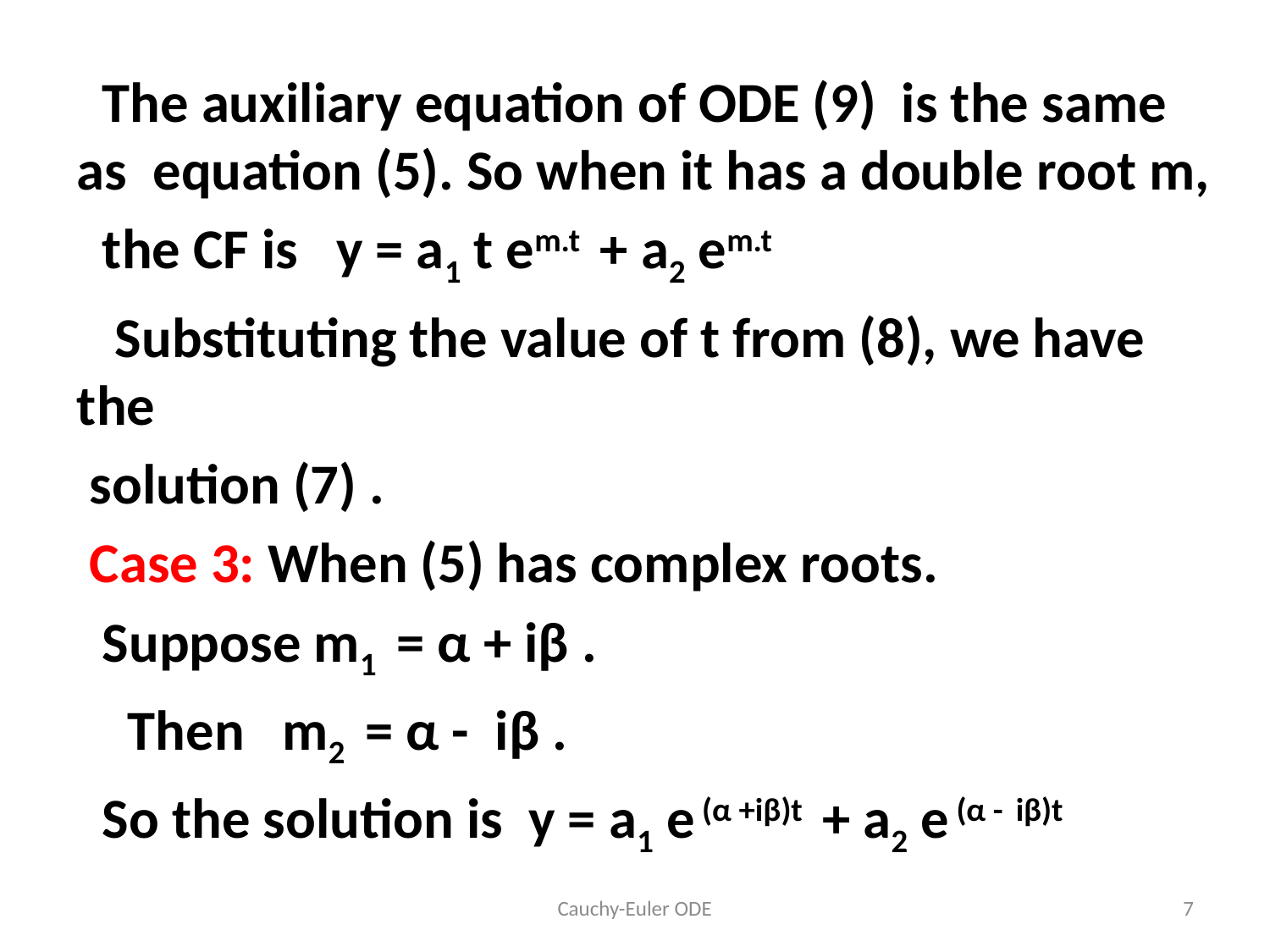

The auxiliary equation of ODE (9)  is the same as  equation (5). So when it has a double root m,
  the CF is   y = a1 t em.t  + a2 em.t
   Substituting the value of t from (8), we have the
 solution (7) .
 Case 3: When (5) has complex roots.
  Suppose m1  = α + iβ .
    Then   m2  = α -  iβ .
  So the solution is  y = a1 e (α +iβ)t  + a2 e (α - iβ)t

Cauchy-Euler ODE
7